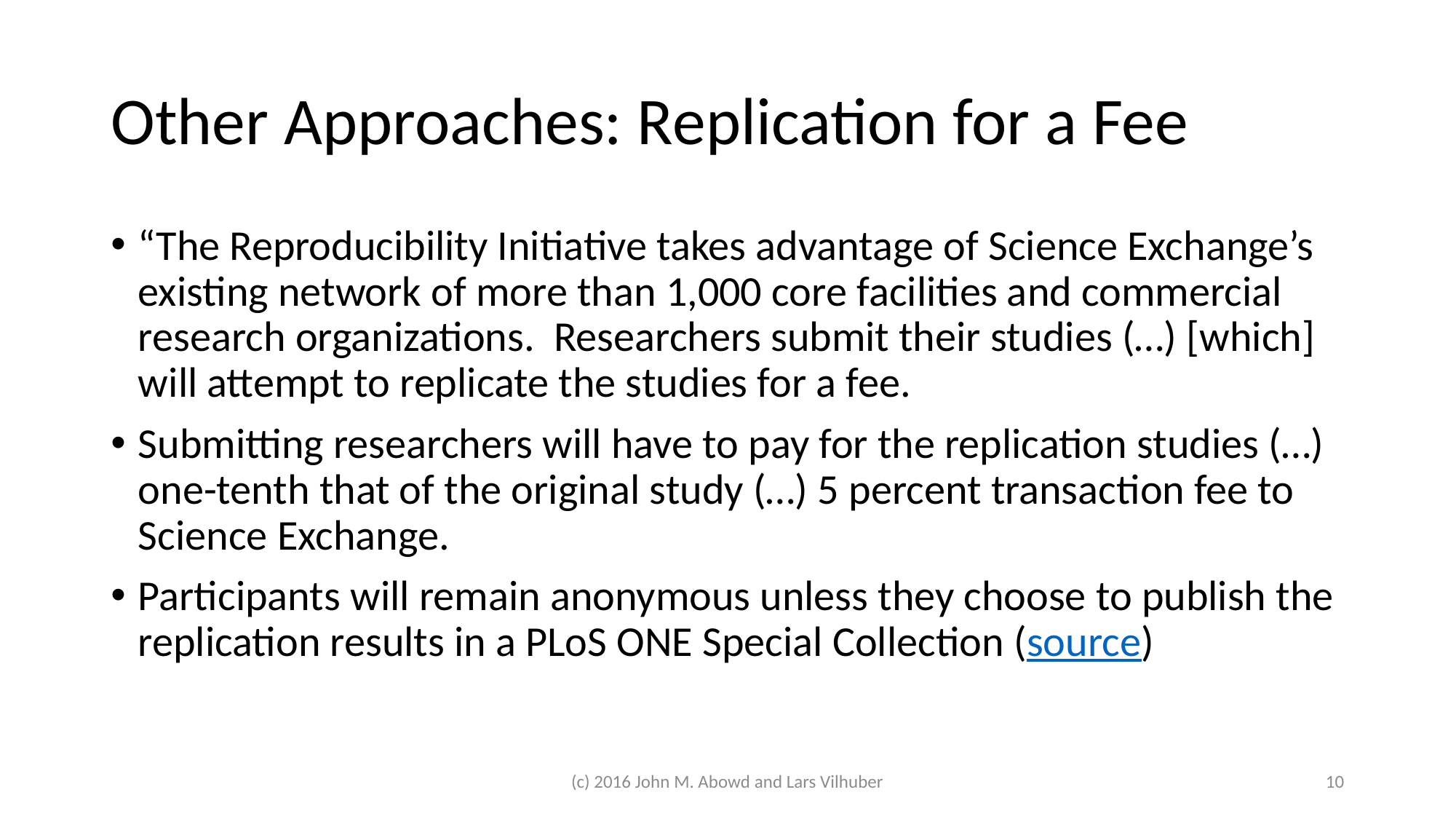

# Other Approaches: Replication for a Fee
“The Reproducibility Initiative takes advantage of Science Exchange’s existing network of more than 1,000 core facilities and commercial research organizations.  Researchers submit their studies (…) [which] will attempt to replicate the studies for a fee.
Submitting researchers will have to pay for the replication studies (…) one-tenth that of the original study (…) 5 percent transaction fee to Science Exchange.
Participants will remain anonymous unless they choose to publish the replication results in a PLoS ONE Special Collection (source)
(c) 2016 John M. Abowd and Lars Vilhuber
10